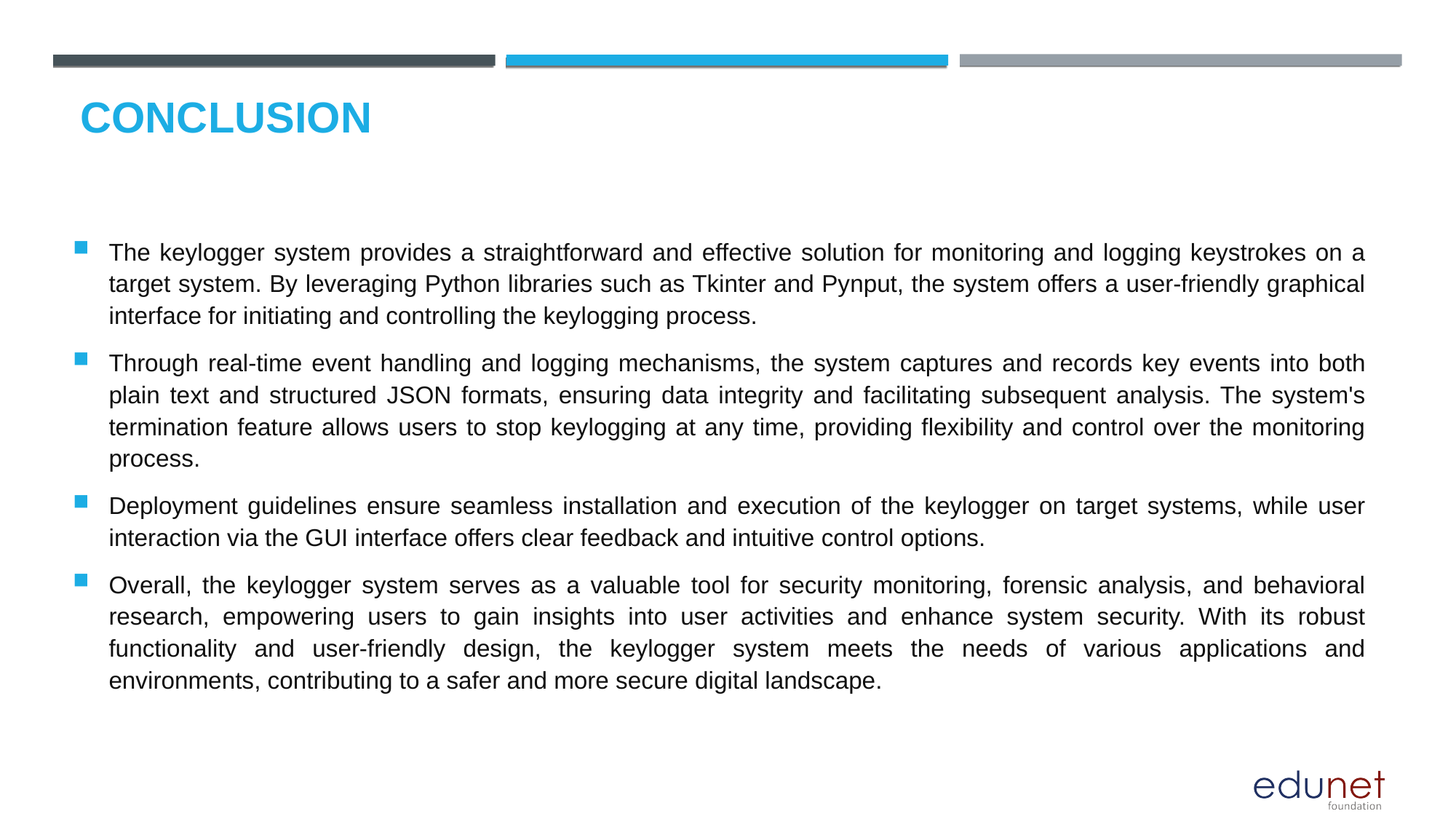

Conclusion
The keylogger system provides a straightforward and effective solution for monitoring and logging keystrokes on a target system. By leveraging Python libraries such as Tkinter and Pynput, the system offers a user-friendly graphical interface for initiating and controlling the keylogging process.
Through real-time event handling and logging mechanisms, the system captures and records key events into both plain text and structured JSON formats, ensuring data integrity and facilitating subsequent analysis. The system's termination feature allows users to stop keylogging at any time, providing flexibility and control over the monitoring process.
Deployment guidelines ensure seamless installation and execution of the keylogger on target systems, while user interaction via the GUI interface offers clear feedback and intuitive control options.
Overall, the keylogger system serves as a valuable tool for security monitoring, forensic analysis, and behavioral research, empowering users to gain insights into user activities and enhance system security. With its robust functionality and user-friendly design, the keylogger system meets the needs of various applications and environments, contributing to a safer and more secure digital landscape.